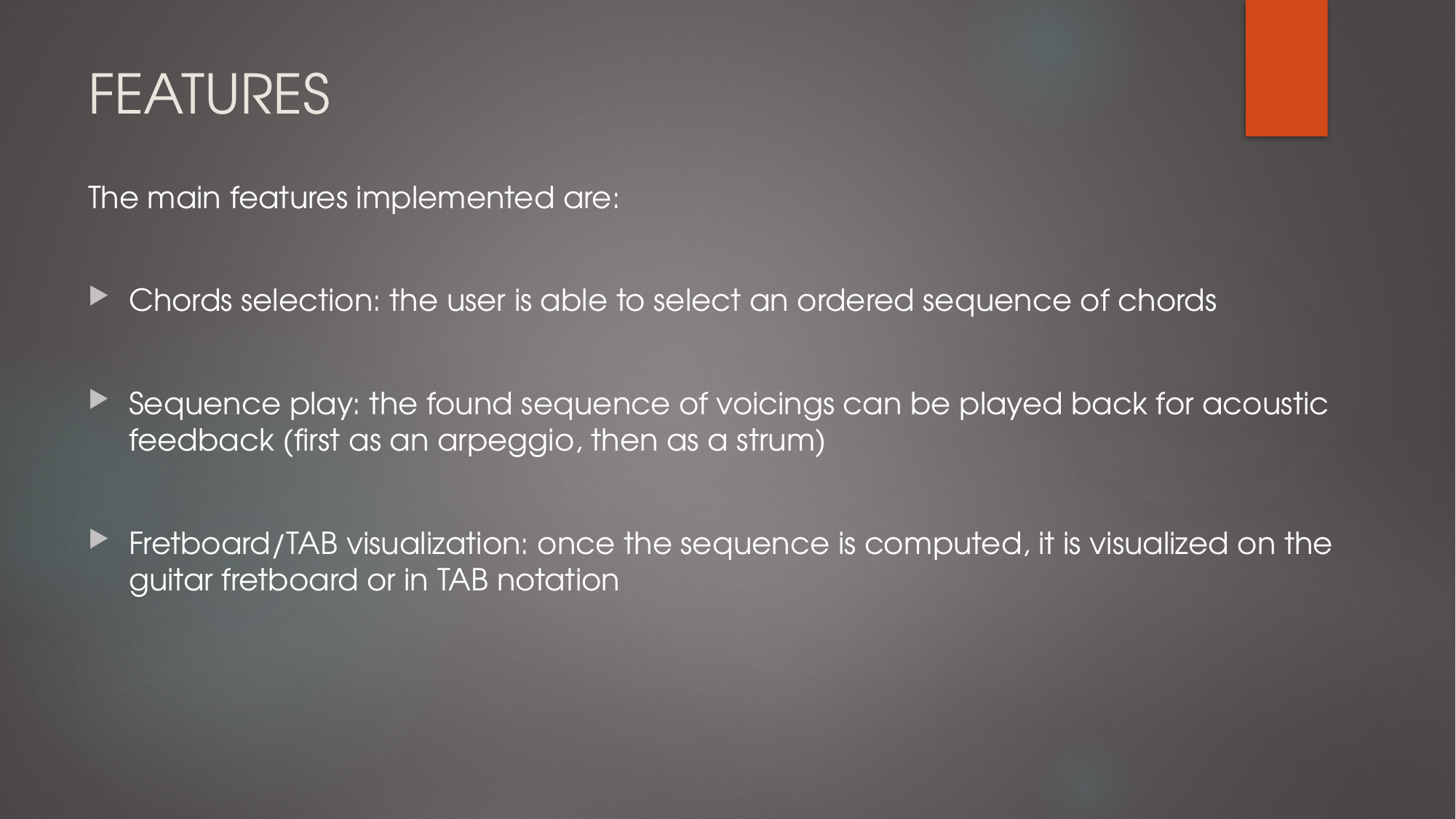

FEATURES

The main features implemented are:

Chords selection: the user is able to select an ordered sequence of chords

Sequence play: the found sequence of voicings can be played back for acoustic feedback (first as an arpeggio, then as a strum)

Fretboard/TAB visualization: once the sequence is computed, it is visualized on the guitar fretboard or in TAB notation